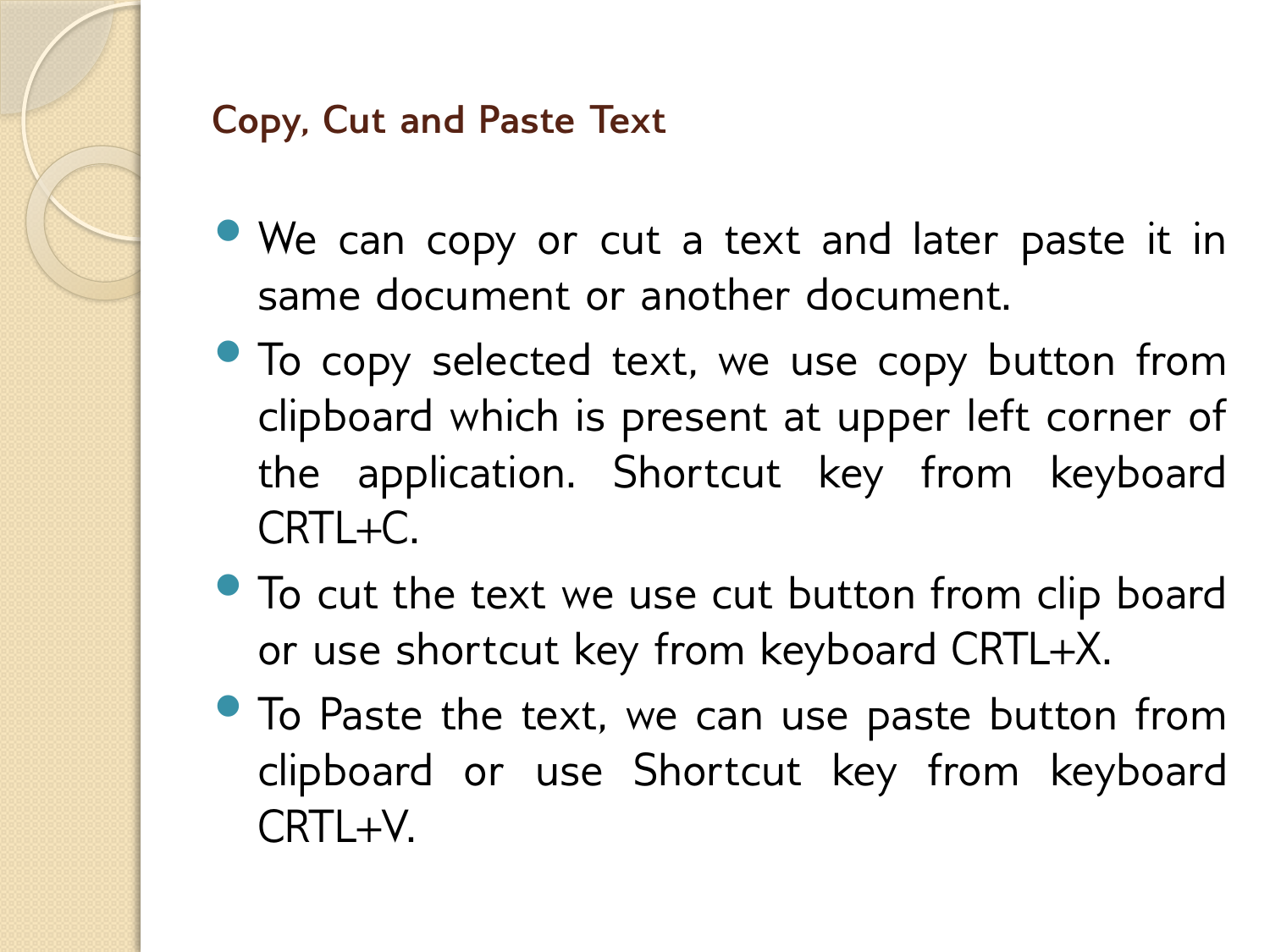

# Copy, Cut and Paste Text
We can copy or cut a text and later paste it in same document or another document.
To copy selected text, we use copy button from clipboard which is present at upper left corner of the application. Shortcut key from keyboard CRTL+C.
To cut the text we use cut button from clip board or use shortcut key from keyboard CRTL+X.
To Paste the text, we can use paste button from clipboard or use Shortcut key from keyboard CRTL+V.